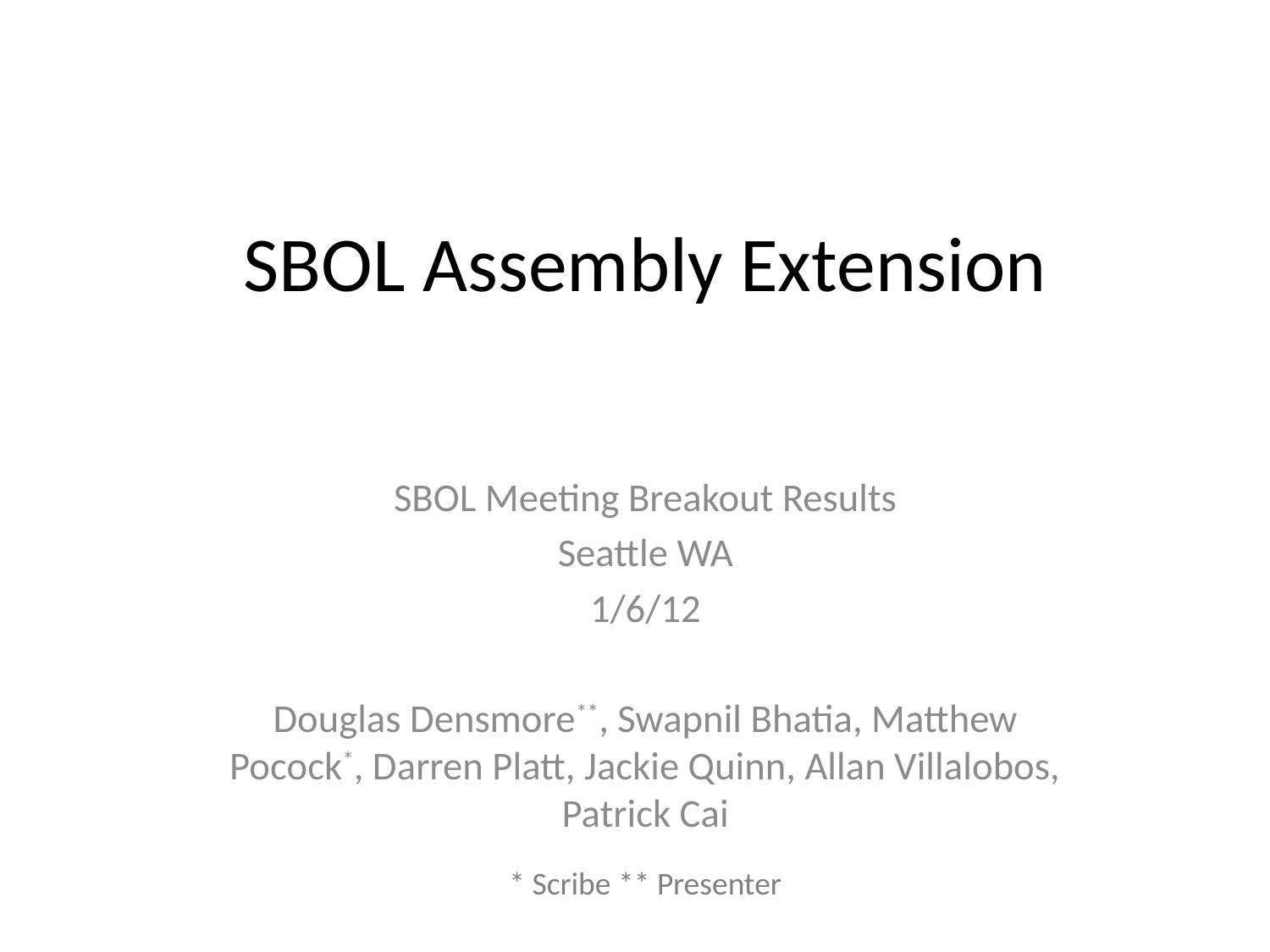

# SBOL Assembly Extension
SBOL Meeting Breakout Results
Seattle WA
1/6/12

Douglas Densmore**, Swapnil Bhatia, Matthew Pocock*, Darren Platt, Jackie Quinn, Allan Villalobos, Patrick Cai
* Scribe ** Presenter